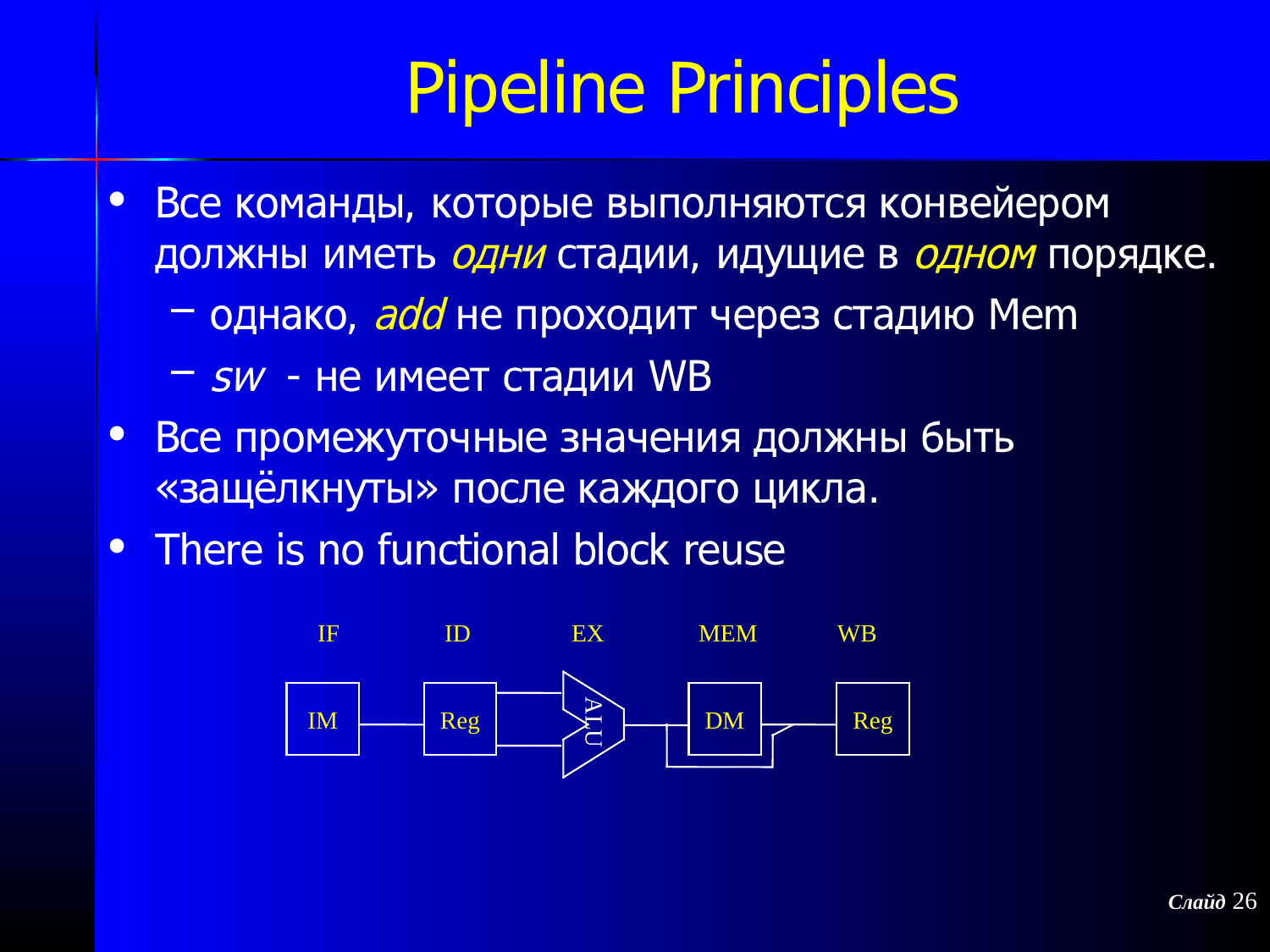

Pipeline Principles
Все команды, которые выполняются конвейером должны иметь одни стадии, идущие в одном порядке.
однако, add не проходит через стадию Mem
sw  - не имеет стадии WB
Все промежуточные значения должны быть «защёлкнуты» после каждого цикла.
There is no functional block reuse
IF     	ID	EX	MEM	  WB

   ALU
IM
Reg
DM
Reg

Слайд 26